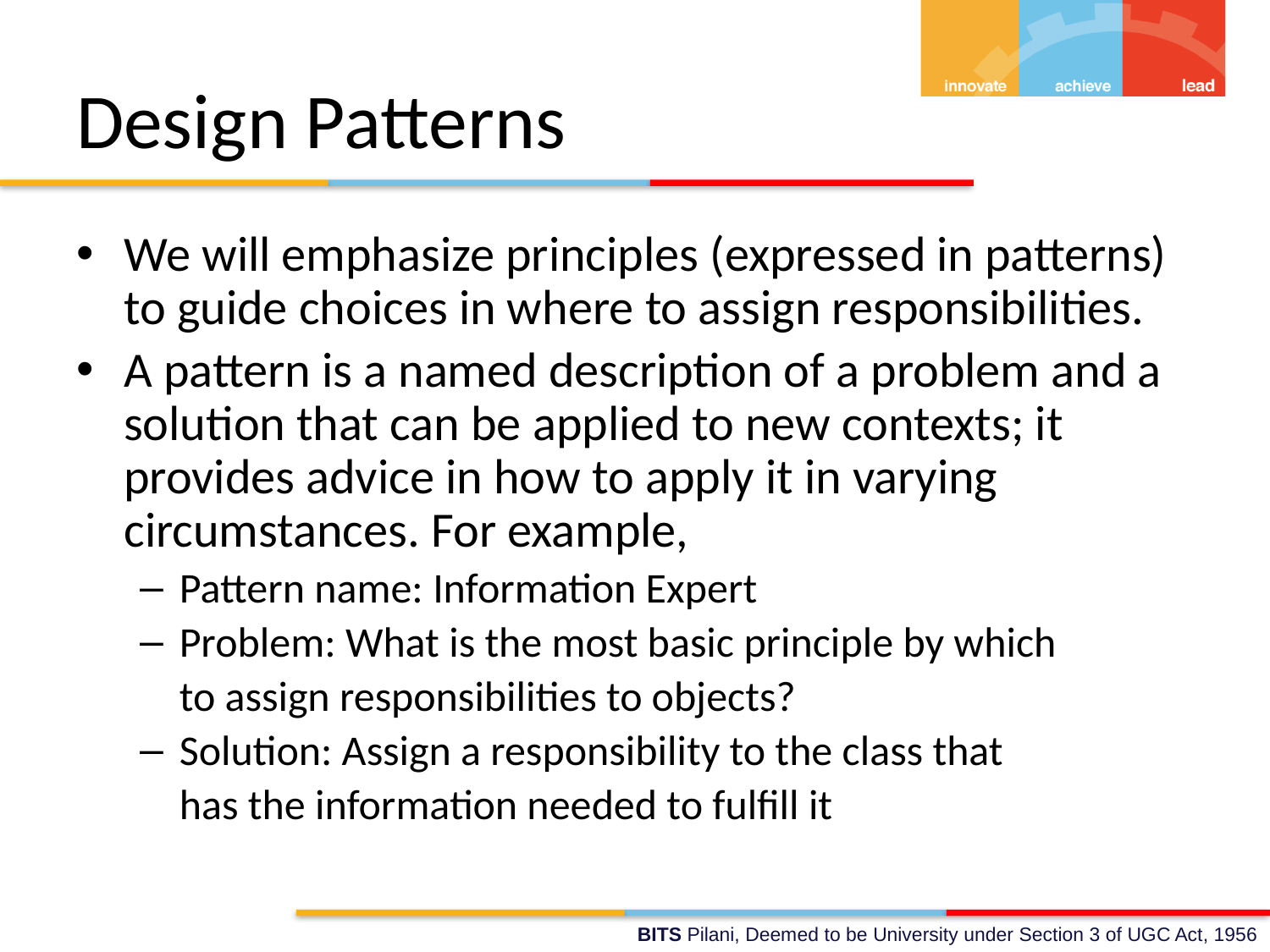

# Design Patterns
We will emphasize principles (expressed in patterns) to guide choices in where to assign responsibilities.
A pattern is a named description of a problem and a solution that can be applied to new contexts; it provides advice in how to apply it in varying circumstances. For example,
Pattern name: Information Expert
Problem: What is the most basic principle by which
	to assign responsibilities to objects?
Solution: Assign a responsibility to the class that
	has the information needed to fulfill it